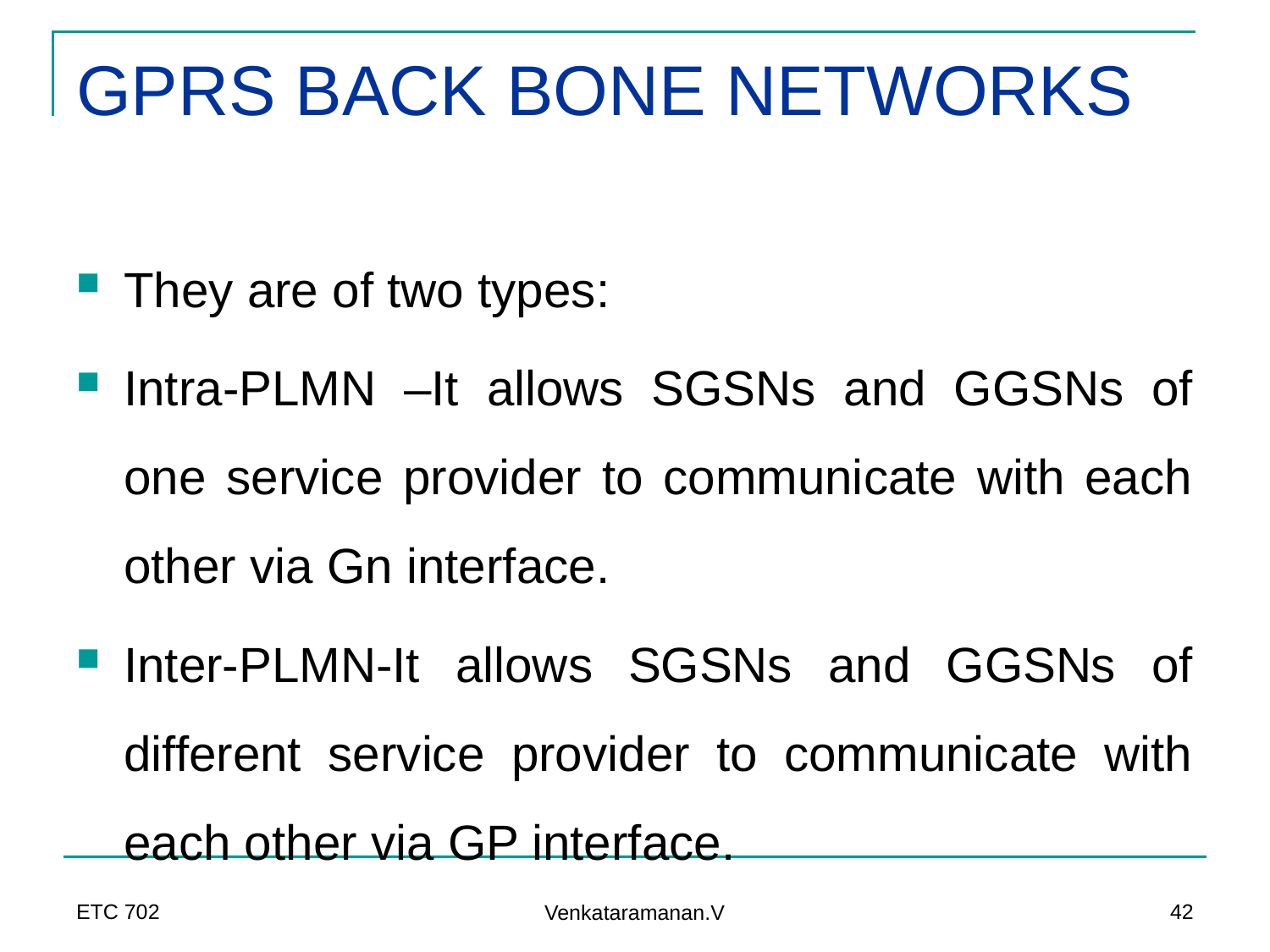

# GPRS BACK BONE NETWORKS
They are of two types:
Intra-PLMN –It allows SGSNs and GGSNs of one service provider to communicate with each other via Gn interface.
Inter-PLMN-It allows SGSNs and GGSNs of different service provider to communicate with each other via GP interface.
ETC 702
42
Venkataramanan.V